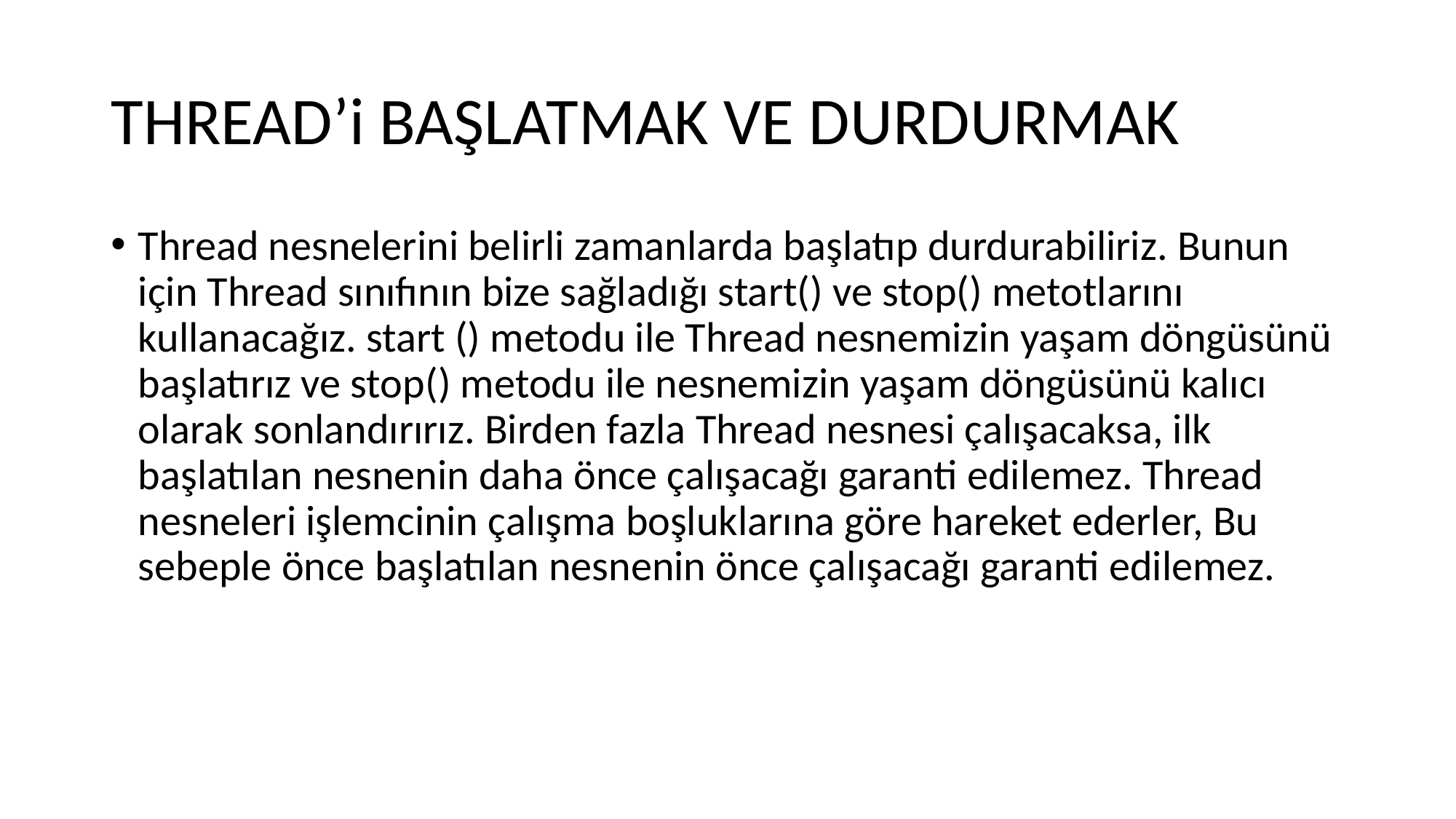

# THREAD’i BAŞLATMAK VE DURDURMAK
Thread nesnelerini belirli zamanlarda başlatıp durdurabiliriz. Bunun için Thread sınıfının bize sağladığı start() ve stop() metotlarını kullanacağız. start () metodu ile Thread nesnemizin yaşam döngüsünü başlatırız ve stop() metodu ile nesnemizin yaşam döngüsünü kalıcı olarak sonlandırırız. Birden fazla Thread nesnesi çalışacaksa, ilk başlatılan nesnenin daha önce çalışacağı garanti edilemez. Thread nesneleri işlemcinin çalışma boşluklarına göre hareket ederler, Bu sebeple önce başlatılan nesnenin önce çalışacağı garanti edilemez.